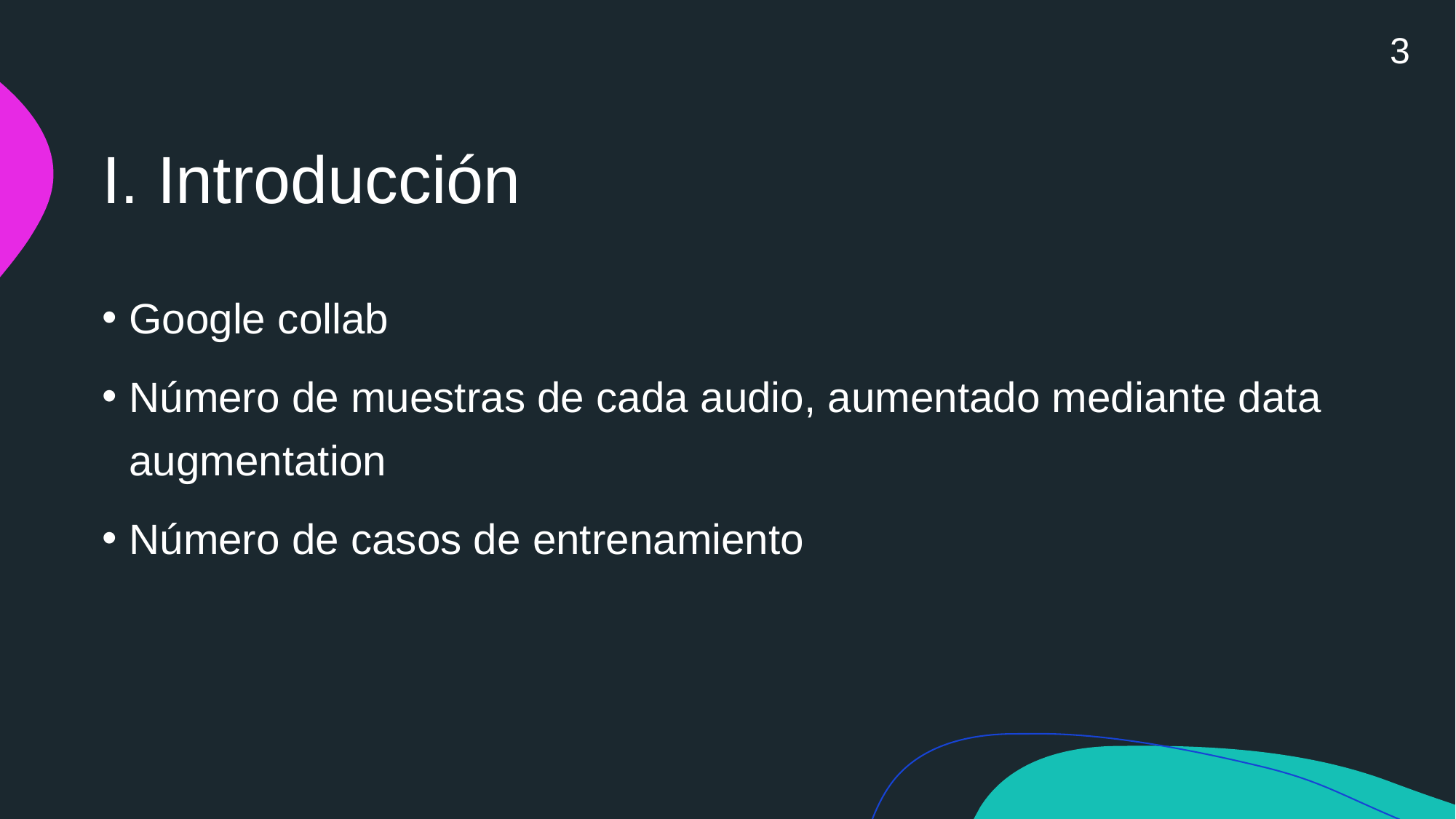

3
# I. Introducción
Google collab
Número de muestras de cada audio, aumentado mediante data augmentation
Número de casos de entrenamiento